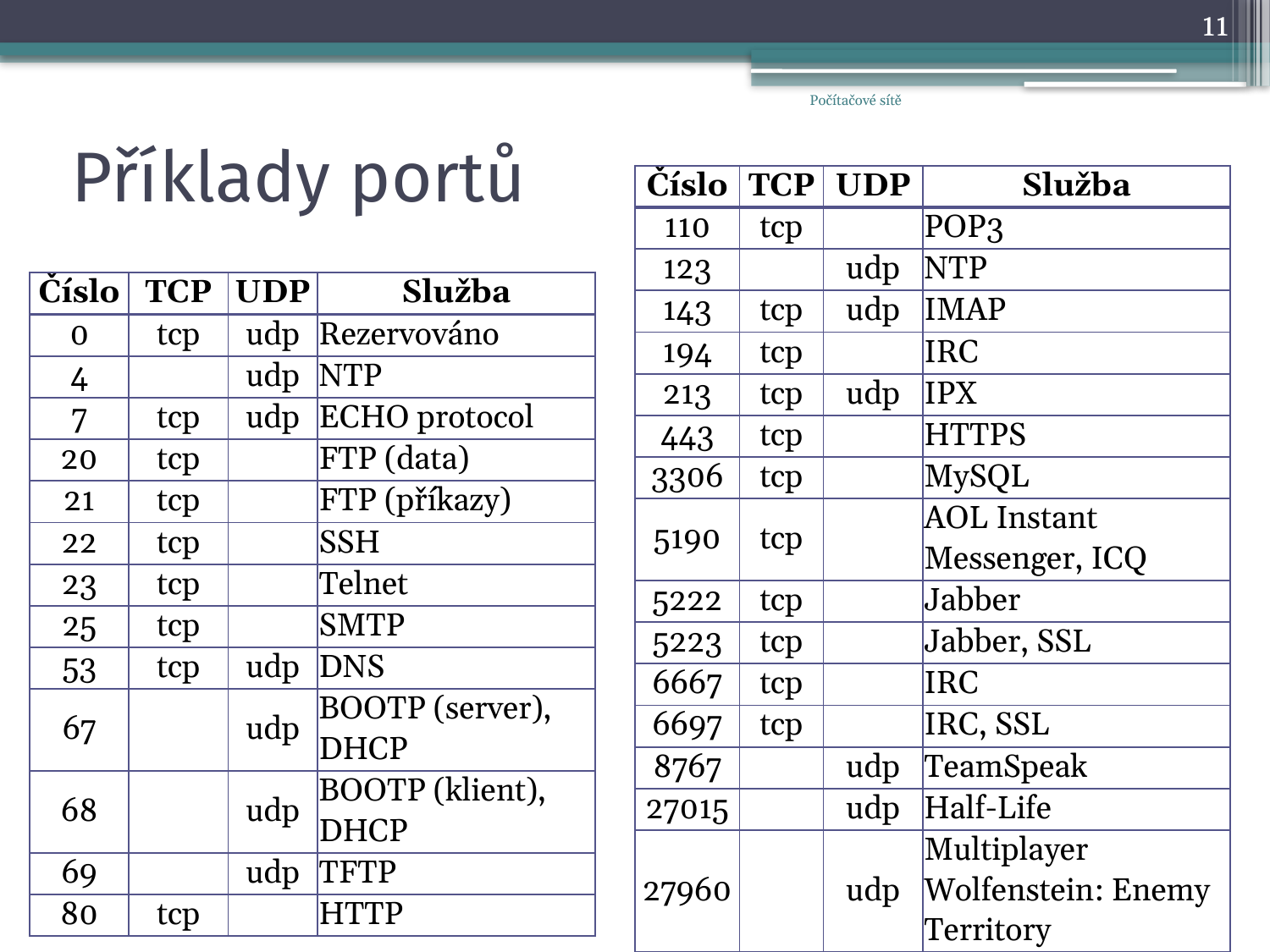

11
Počítačové sítě
# Příklady portů
| Číslo | TCP | UDP | Služba |
| --- | --- | --- | --- |
| 110 | tcp |  | POP3 |
| 123 |  | udp | NTP |
| 143 | tcp | udp | IMAP |
| 194 | tcp |  | IRC |
| 213 | tcp | udp | IPX |
| 443 | tcp |  | HTTPS |
| 3306 | tcp |  | MySQL |
| 5190 | tcp |  | AOL Instant Messenger, ICQ |
| 5222 | tcp |  | Jabber |
| 5223 | tcp |  | Jabber, SSL |
| 6667 | tcp |  | IRC |
| 6697 | tcp |  | IRC, SSL |
| 8767 |  | udp | TeamSpeak |
| 27015 |  | udp | Half-Life |
| 27960 |  | udp | Multiplayer Wolfenstein: Enemy Territory |
| Číslo | TCP | UDP | Služba |
| --- | --- | --- | --- |
| 0 | tcp | udp | Rezervováno |
| 4 |  | udp | NTP |
| 7 | tcp | udp | ECHO protocol |
| 20 | tcp |  | FTP (data) |
| 21 | tcp |  | FTP (příkazy) |
| 22 | tcp |  | SSH |
| 23 | tcp |  | Telnet |
| 25 | tcp |  | SMTP |
| 53 | tcp | udp | DNS |
| 67 |  | udp | BOOTP (server), DHCP |
| 68 |  | udp | BOOTP (klient), DHCP |
| 69 |  | udp | TFTP |
| 80 | tcp |  | HTTP |